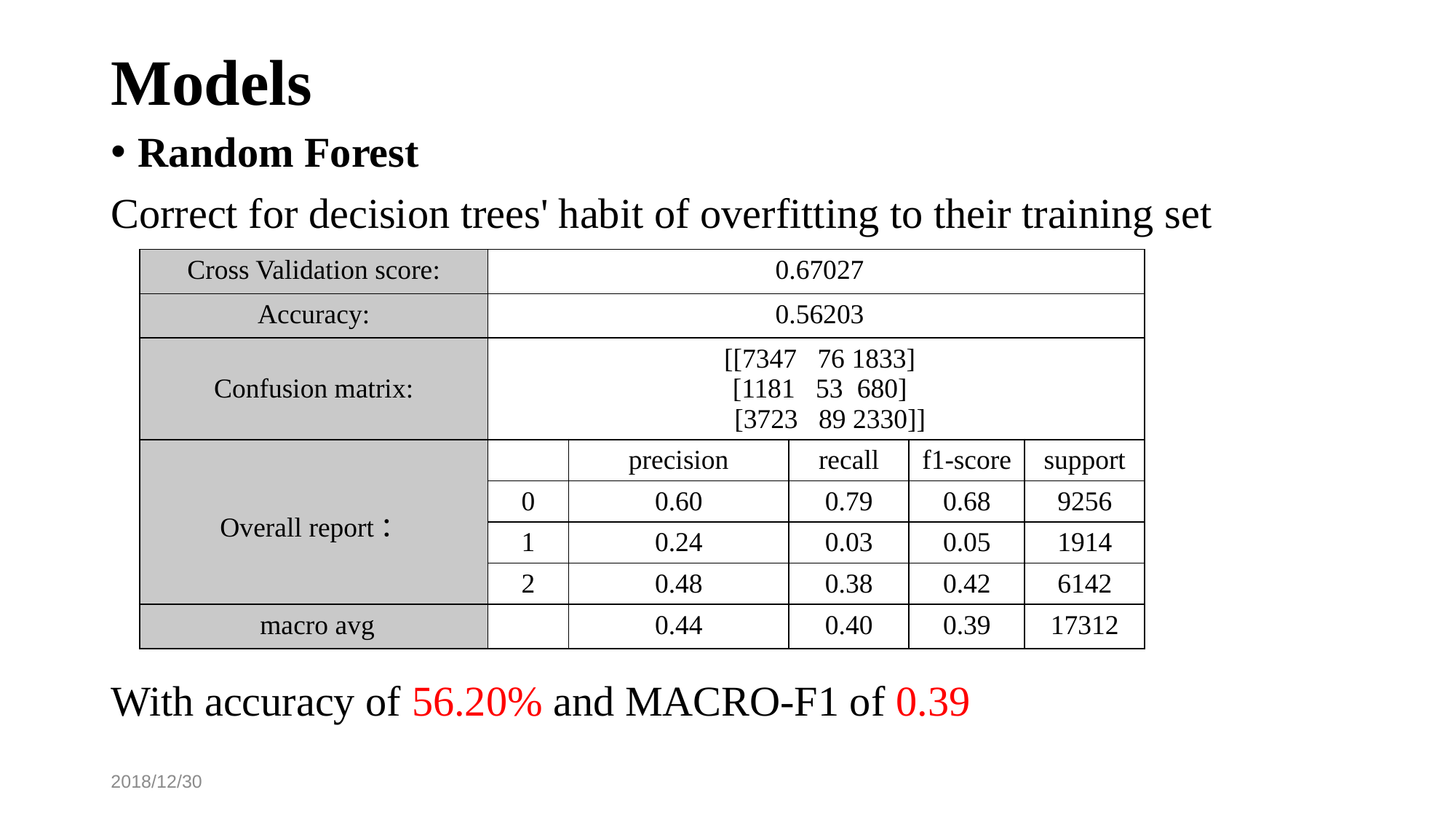

# Models
Random Forest
Correct for decision trees' habit of overfitting to their training set

With accuracy of 56.20% and MACRO-F1 of 0.39
| Cross Validation score: | 0.67027 |  |  |  |  |
| --- | --- | --- | --- | --- | --- |
| Accuracy: | 0.56203 |  |  |  |  |
| Confusion matrix: | [[7347 76 1833] [1181 53 680] [3723 89 2330]] |  |  |  |  |
| Overall report： |  | precision | recall | f1-score | support |
|  | 0 | 0.60 | 0.79 | 0.68 | 9256 |
|  | 1 | 0.24 | 0.03 | 0.05 | 1914 |
|  | 2 | 0.48 | 0.38 | 0.42 | 6142 |
| macro avg |  | 0.44 | 0.40 | 0.39 | 17312 |
2018/12/30